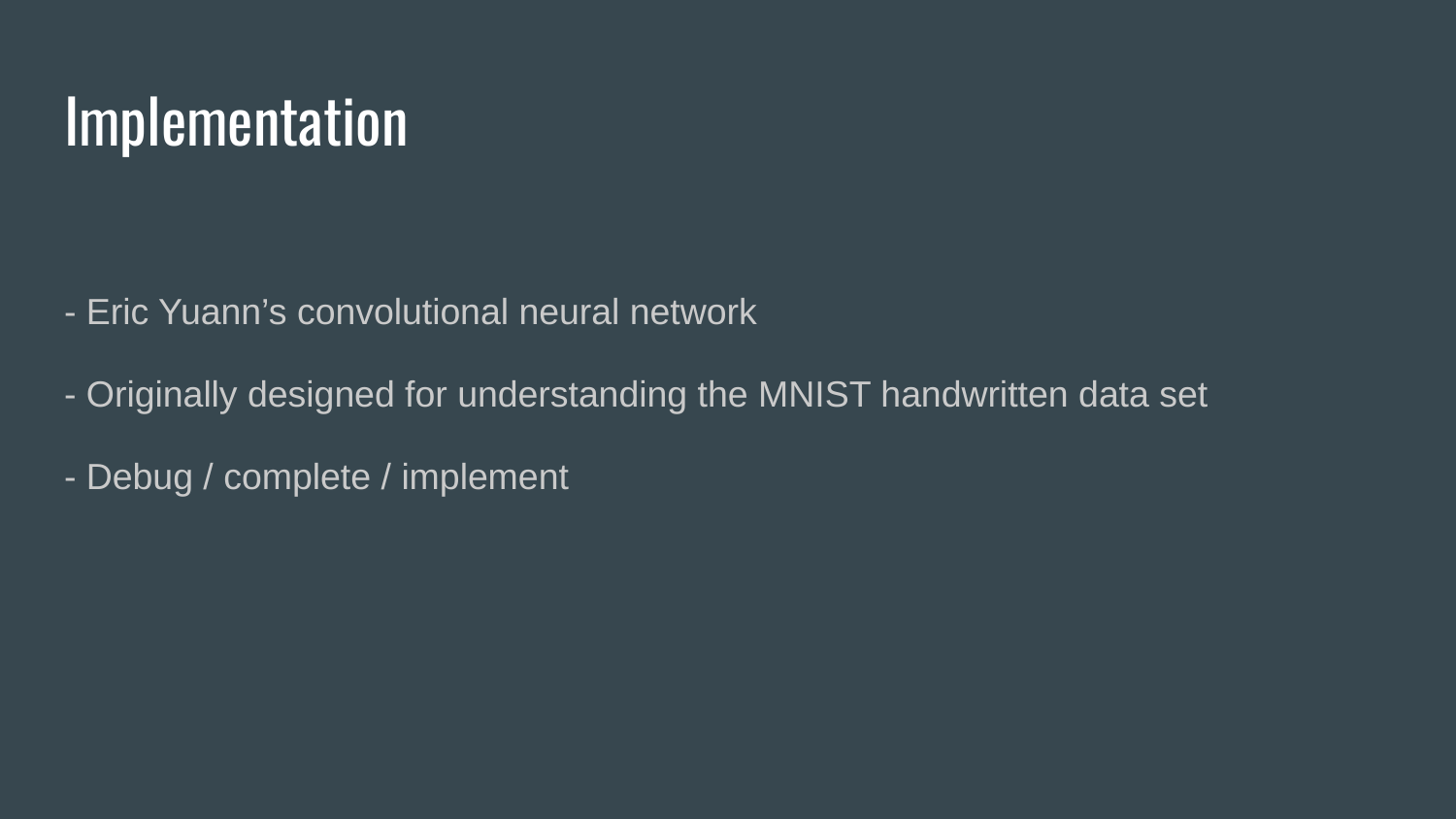

# Implementation
- Eric Yuann’s convolutional neural network
- Originally designed for understanding the MNIST handwritten data set
- Debug / complete / implement